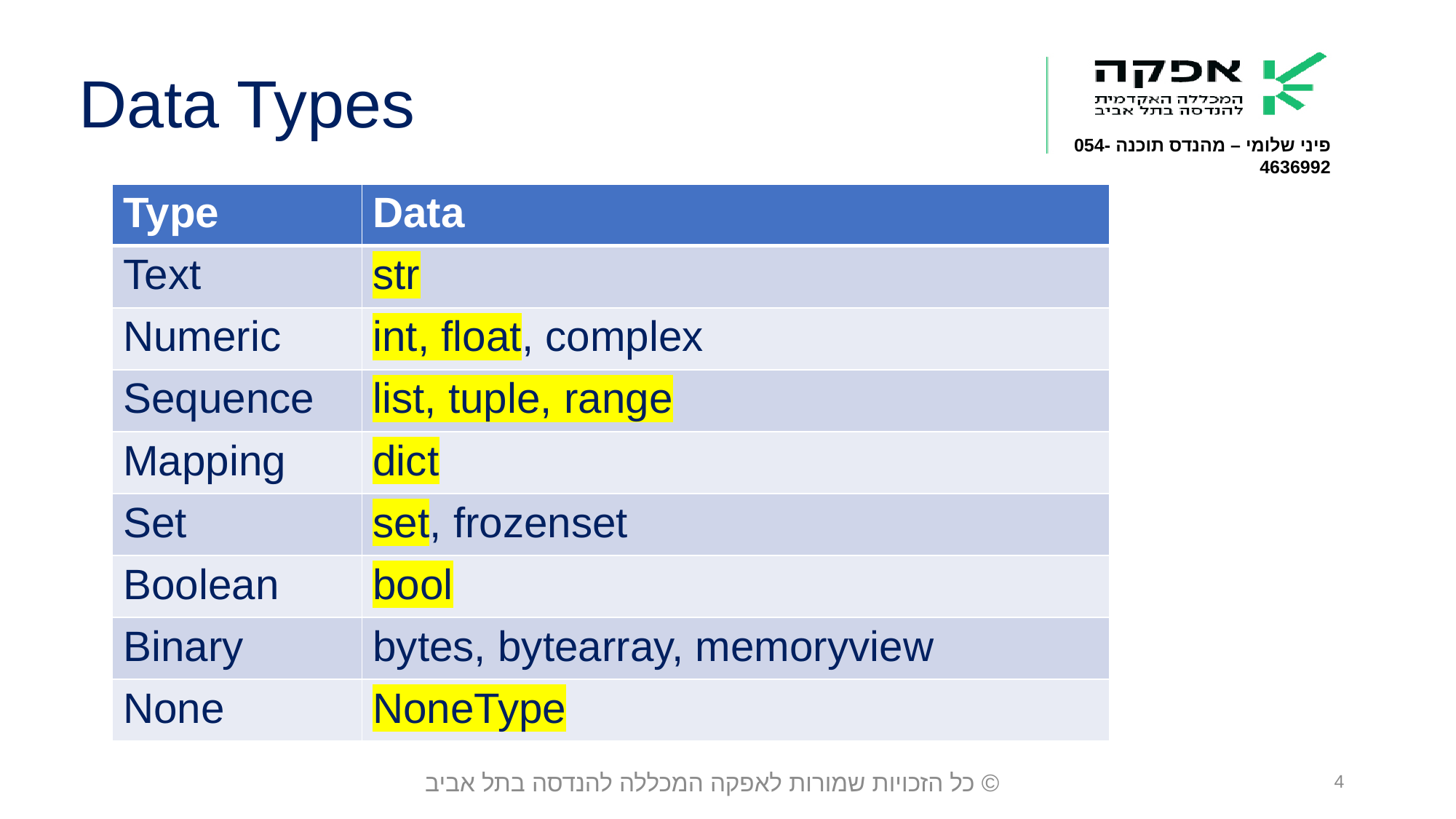

Data Types
| Type | Data |
| --- | --- |
| Text | str |
| Numeric | int, float, complex |
| Sequence | list, tuple, range |
| Mapping | dict |
| Set | set, frozenset |
| Boolean | bool |
| Binary | bytes, bytearray, memoryview |
| None | NoneType |
© כל הזכויות שמורות לאפקה המכללה להנדסה בתל אביב
4